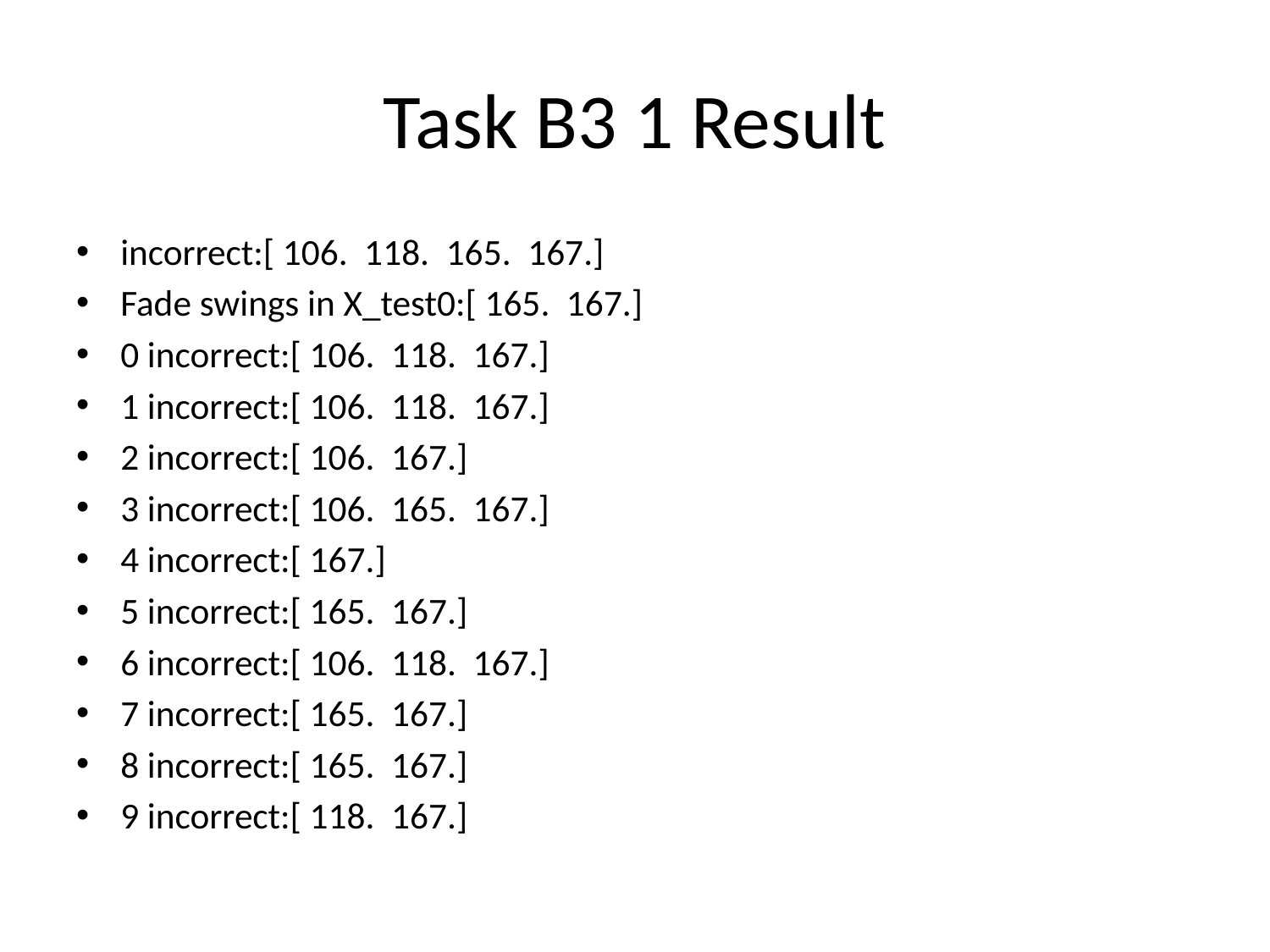

# Task B3 1 Result
incorrect:[ 106.  118.  165.  167.]
Fade swings in X_test0:[ 165.  167.]
0 incorrect:[ 106.  118.  167.]
1 incorrect:[ 106.  118.  167.]
2 incorrect:[ 106.  167.]
3 incorrect:[ 106.  165.  167.]
4 incorrect:[ 167.]
5 incorrect:[ 165.  167.]
6 incorrect:[ 106.  118.  167.]
7 incorrect:[ 165.  167.]
8 incorrect:[ 165.  167.]
9 incorrect:[ 118.  167.]